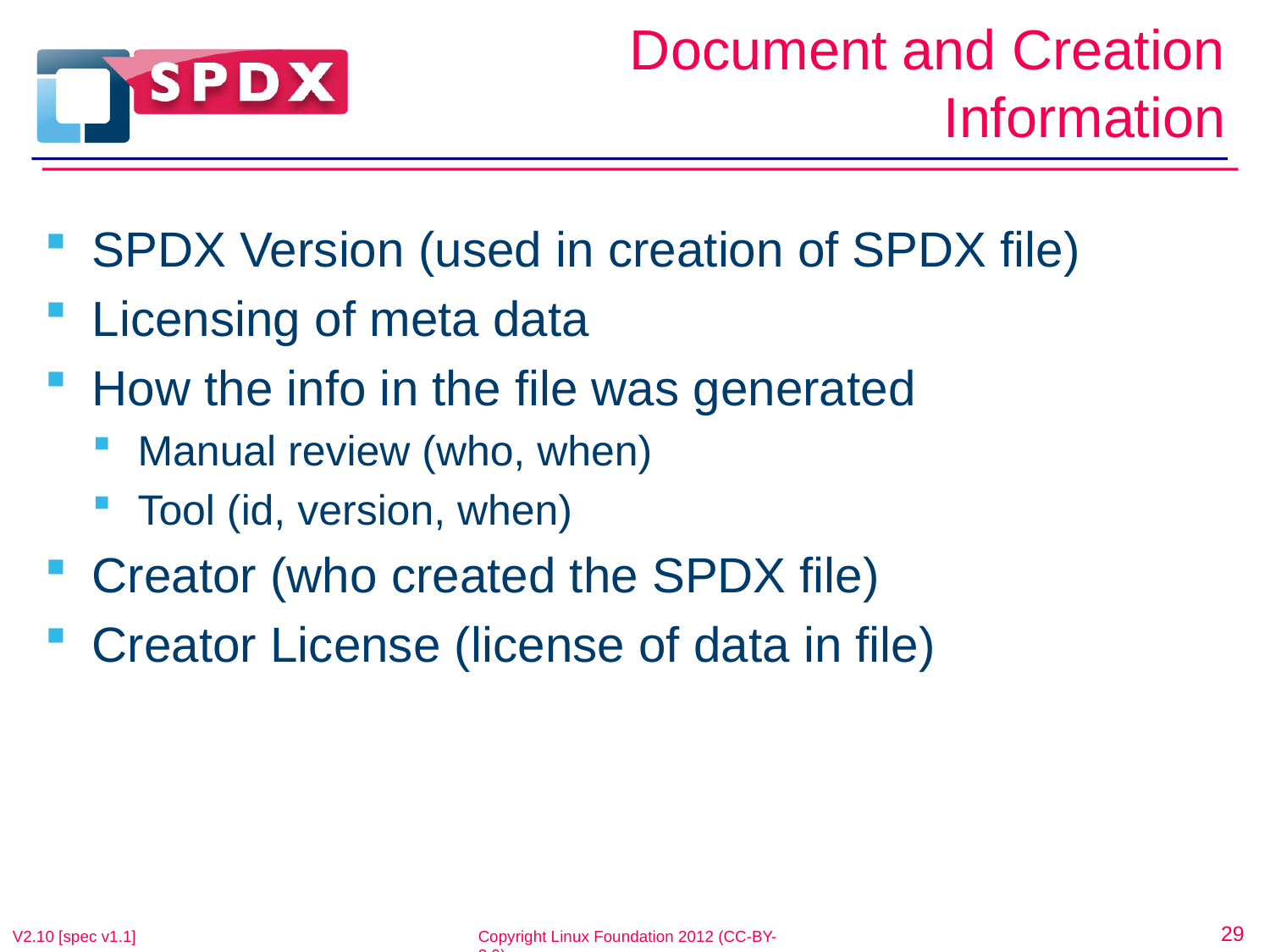

# Document and Creation Information
SPDX Version (used in creation of SPDX file)
Licensing of meta data
How the info in the file was generated
Manual review (who, when)
Tool (id, version, when)
Creator (who created the SPDX file)
Creator License (license of data in file)